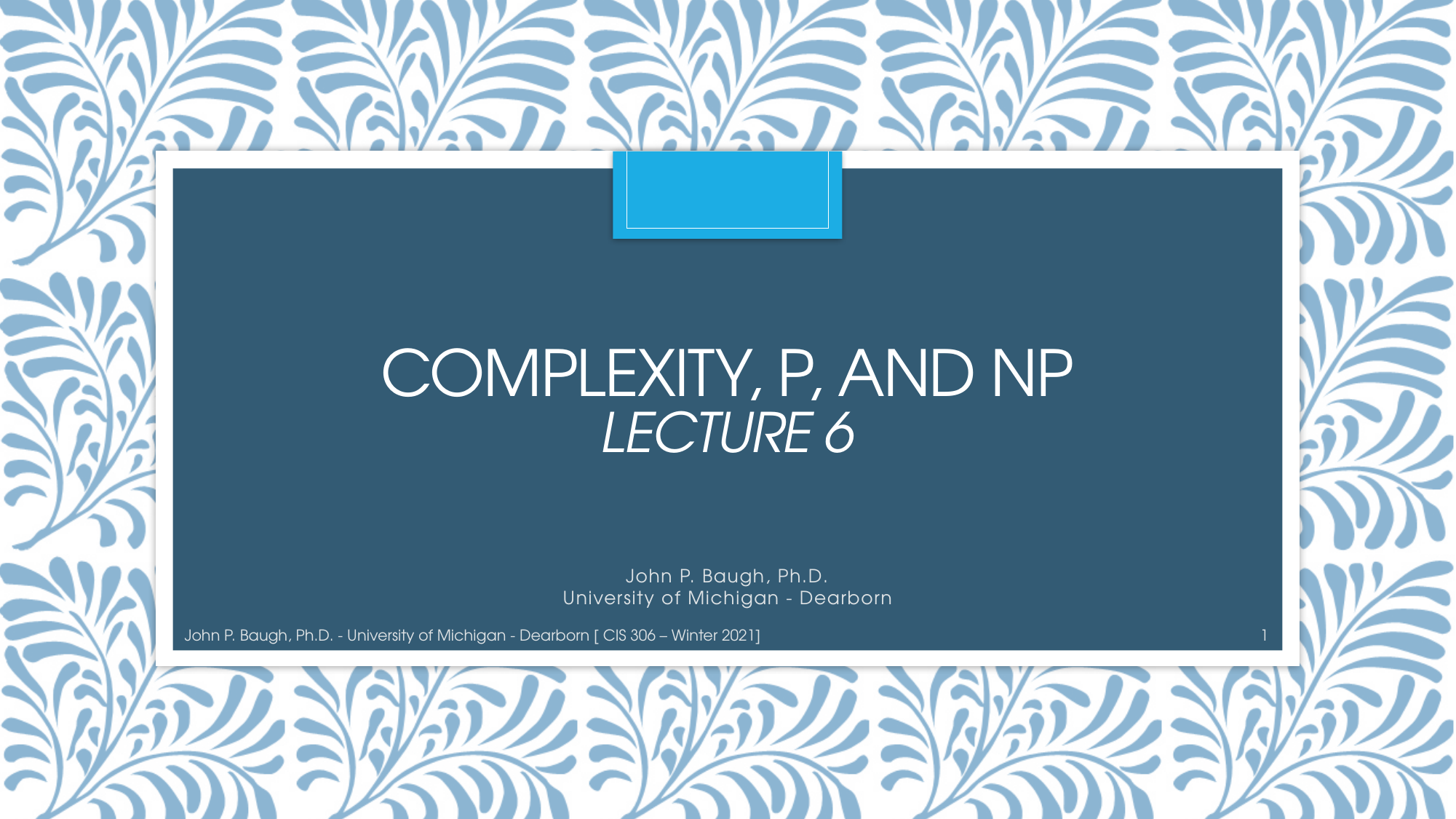

# Complexity, P, and NP Lecture 6
John P. Baugh, Ph.D.
University of Michigan - Dearborn
John P. Baugh, Ph.D. - University of Michigan - Dearborn [ CIS 306 – Winter 2021]
1